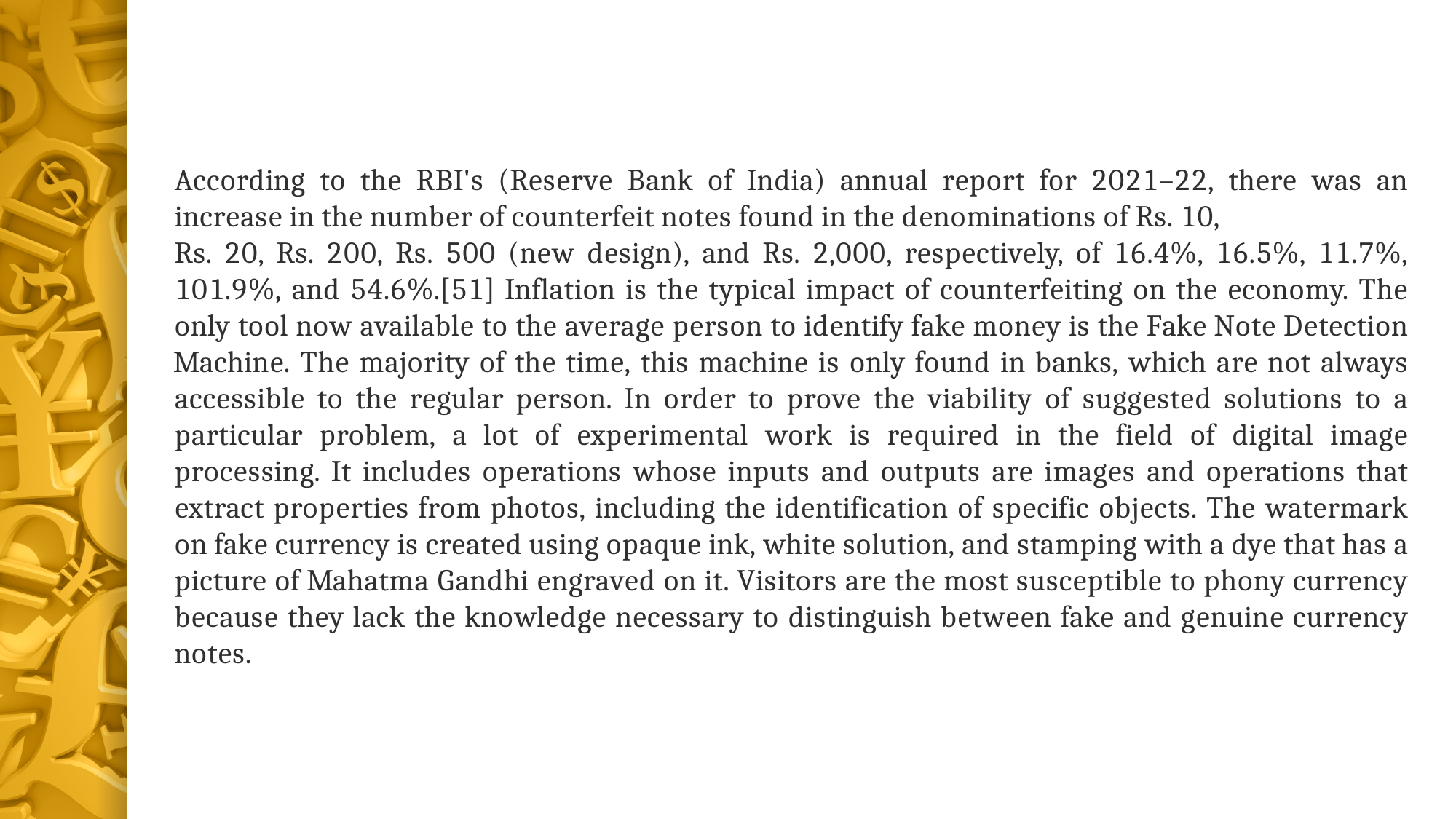

According to the RBI's (Reserve Bank of India) annual report for 2021–22, there was an increase in the number of counterfeit notes found in the denominations of Rs. 10,
Rs. 20, Rs. 200, Rs. 500 (new design), and Rs. 2,000, respectively, of 16.4%, 16.5%, 11.7%, 101.9%, and 54.6%.[51] Inflation is the typical impact of counterfeiting on the economy. The only tool now available to the average person to identify fake money is the Fake Note Detection Machine. The majority of the time, this machine is only found in banks, which are not always accessible to the regular person. In order to prove the viability of suggested solutions to a particular problem, a lot of experimental work is required in the field of digital image processing. It includes operations whose inputs and outputs are images and operations that extract properties from photos, including the identification of specific objects. The watermark on fake currency is created using opaque ink, white solution, and stamping with a dye that has a picture of Mahatma Gandhi engraved on it. Visitors are the most susceptible to phony currency because they lack the knowledge necessary to distinguish between fake and genuine currency notes.